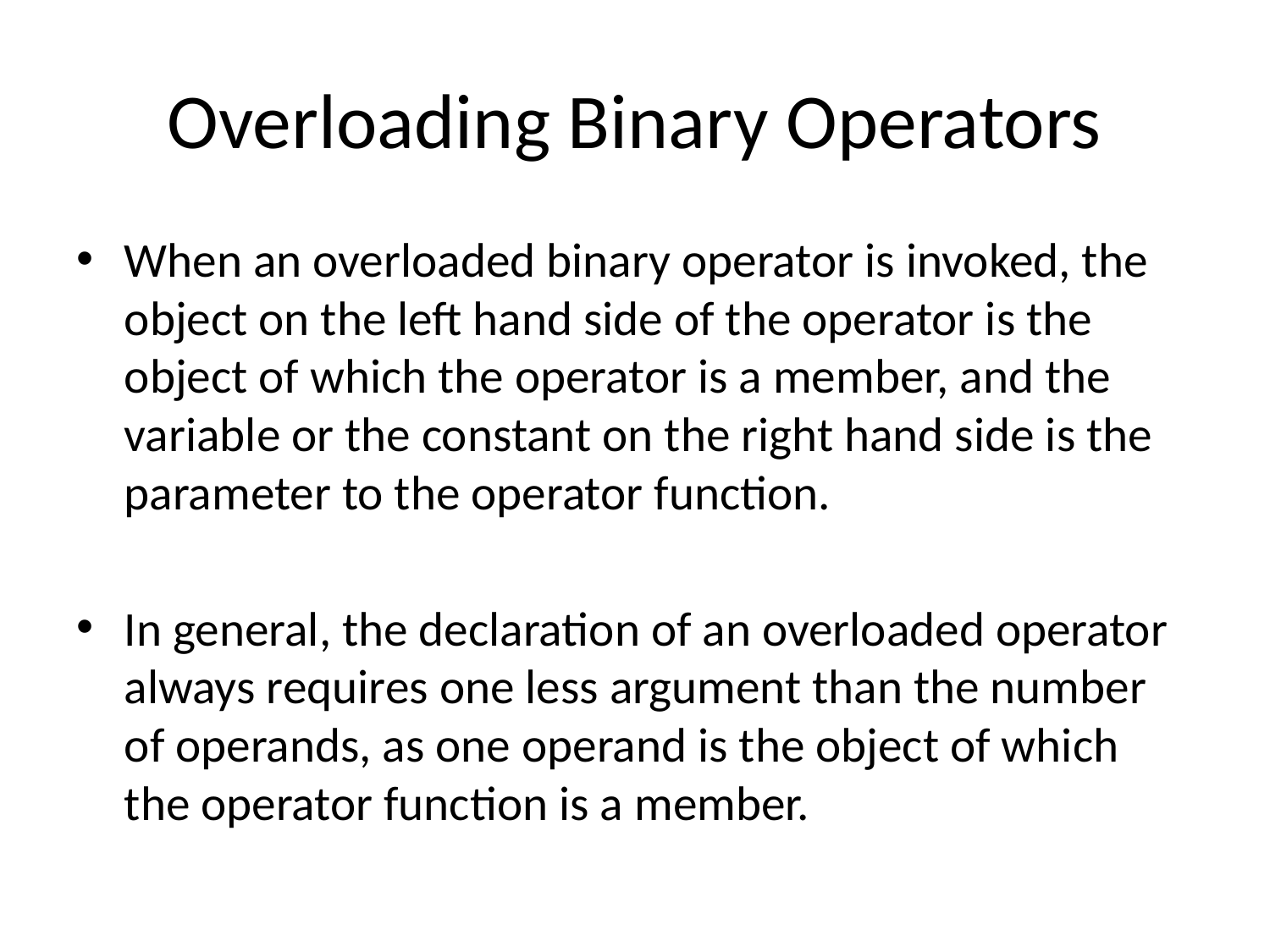

# Overloading Binary Operators
When an overloaded binary operator is invoked, the object on the left hand side of the operator is the object of which the operator is a member, and the variable or the constant on the right hand side is the parameter to the operator function.

In general, the declaration of an overloaded operator always requires one less argument than the number of operands, as one operand is the object of which the operator function is a member.